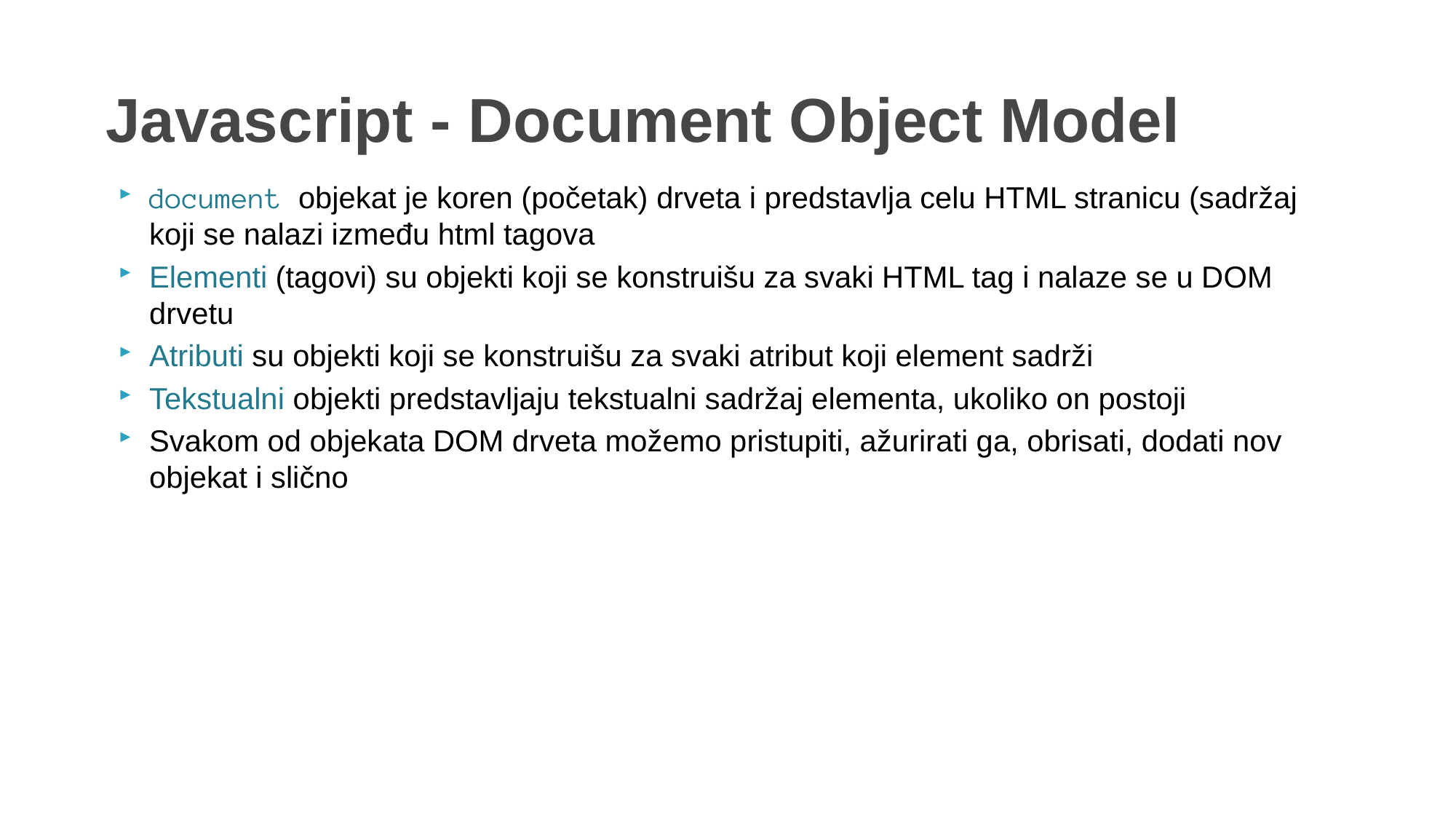

# Javascript - Document Object Model
document objekat je koren (početak) drveta i predstavlja celu HTML stranicu (sadržaj koji se nalazi između html tagova
Elementi (tagovi) su objekti koji se konstruišu za svaki HTML tag i nalaze se u DOM drvetu
Atributi su objekti koji se konstruišu za svaki atribut koji element sadrži
Tekstualni objekti predstavljaju tekstualni sadržaj elementa, ukoliko on postoji
Svakom od objekata DOM drveta možemo pristupiti, ažurirati ga, obrisati, dodati nov objekat i slično